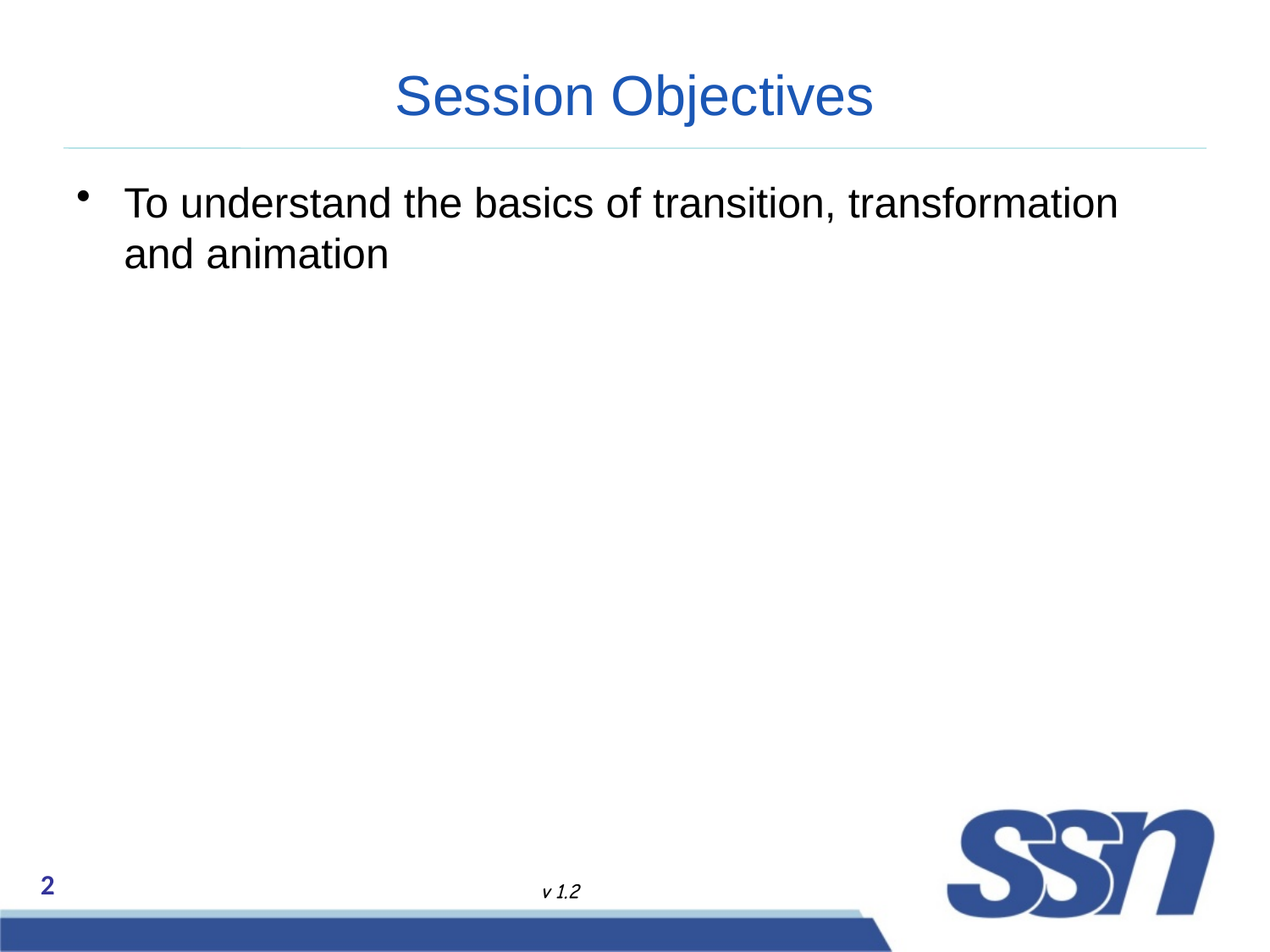

# Session Objectives
To understand the basics of transition, transformation and animation